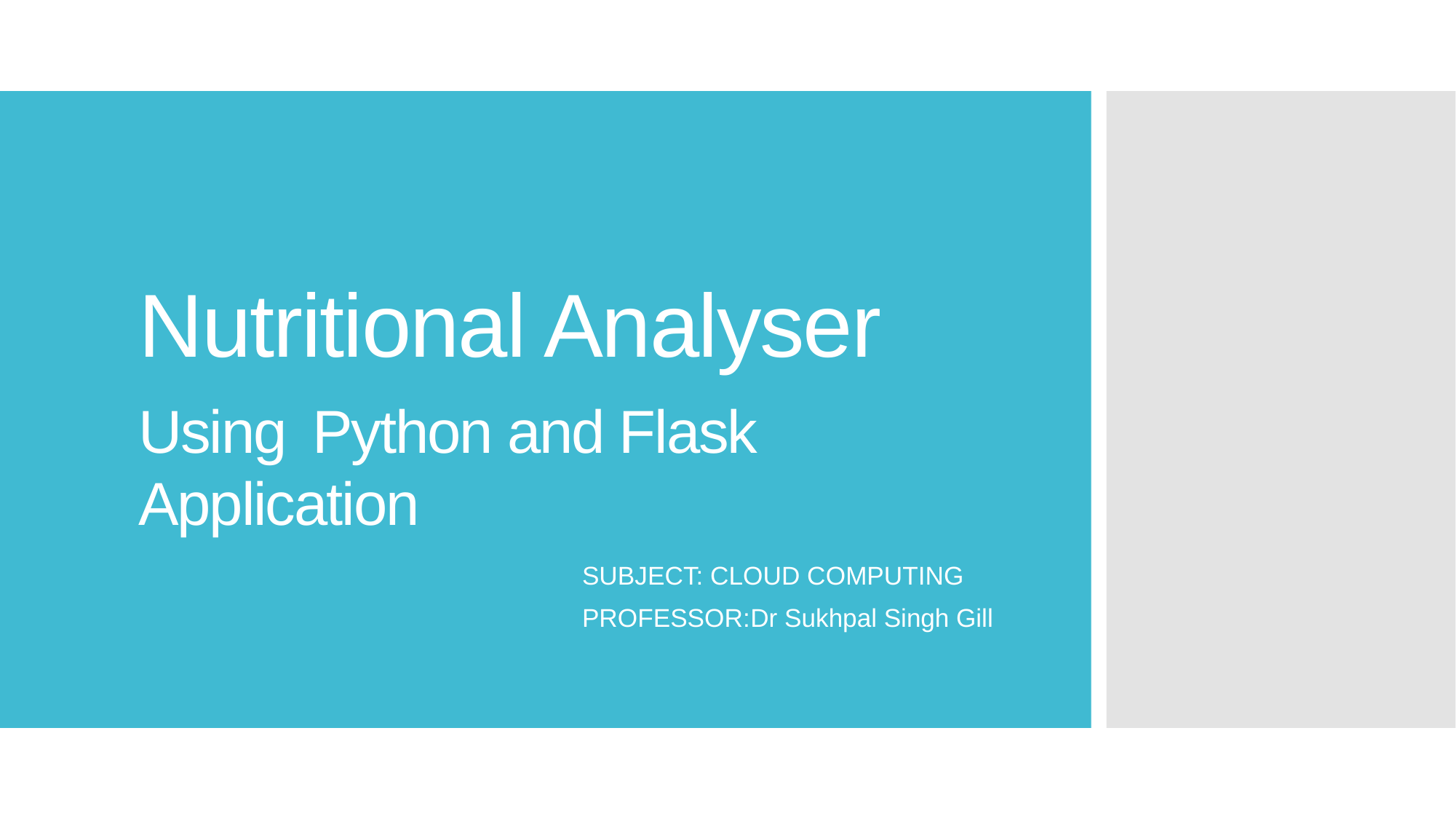

# Nutritional Analyser  Using Python and Flask Application
                                                              SUBJECT: CLOUD COMPUTING
                                                              PROFESSOR:Dr Sukhpal Singh Gill